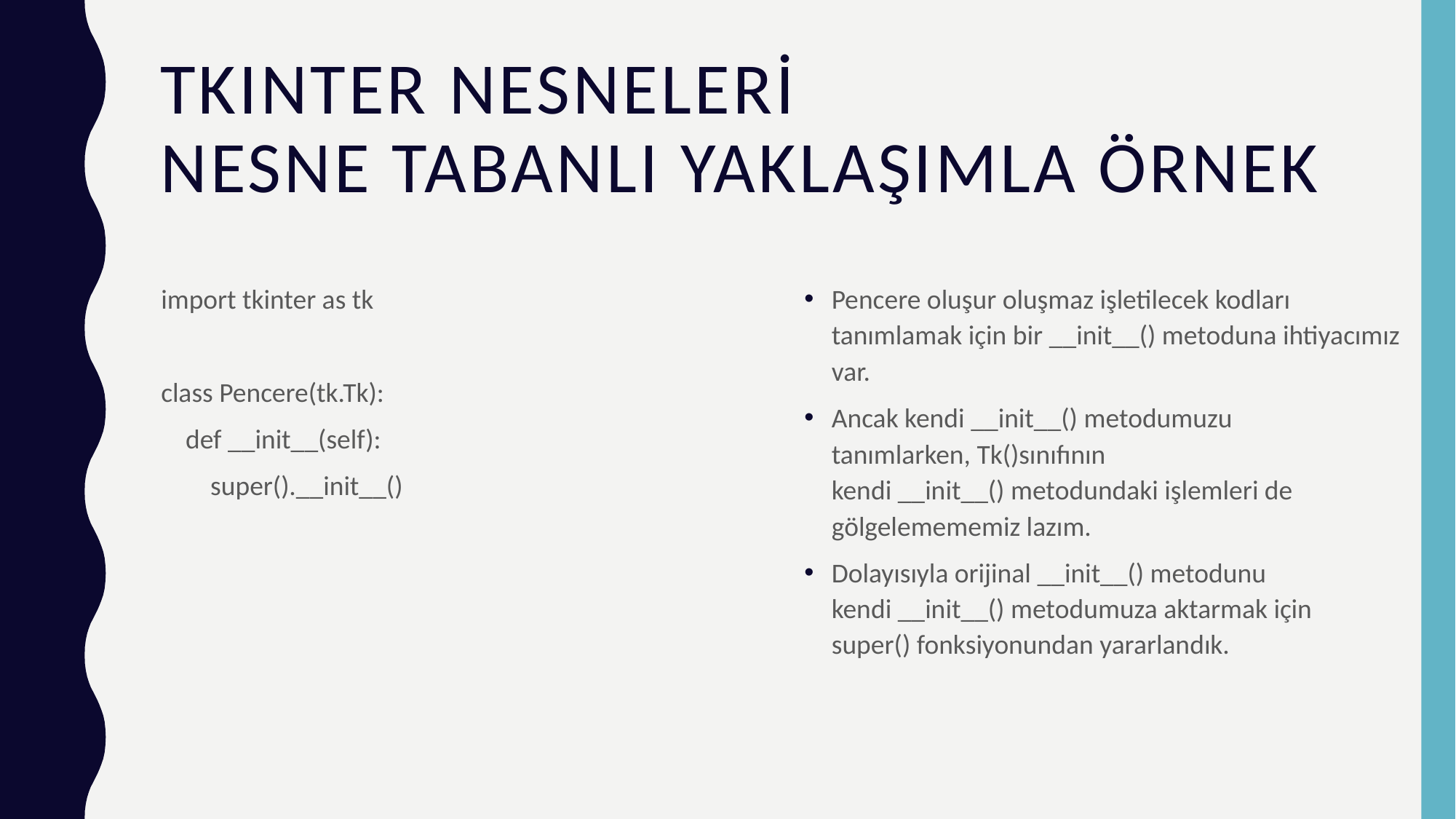

# Tkınter nesneleri nesne tabanlı yaklaşımla örnek
import tkinter as tk

class Pencere(tk.Tk):
    def __init__(self):
        super().__init__()

Pencere oluşur oluşmaz işletilecek kodları tanımlamak için bir __init__() metoduna ihtiyacımız var.
Ancak kendi __init__() metodumuzu tanımlarken, Tk()sınıfının kendi __init__() metodundaki işlemleri de gölgelemememiz lazım.
Dolayısıyla orijinal __init__() metodunu kendi __init__() metodumuza aktarmak için super() fonksiyonundan yararlandık.